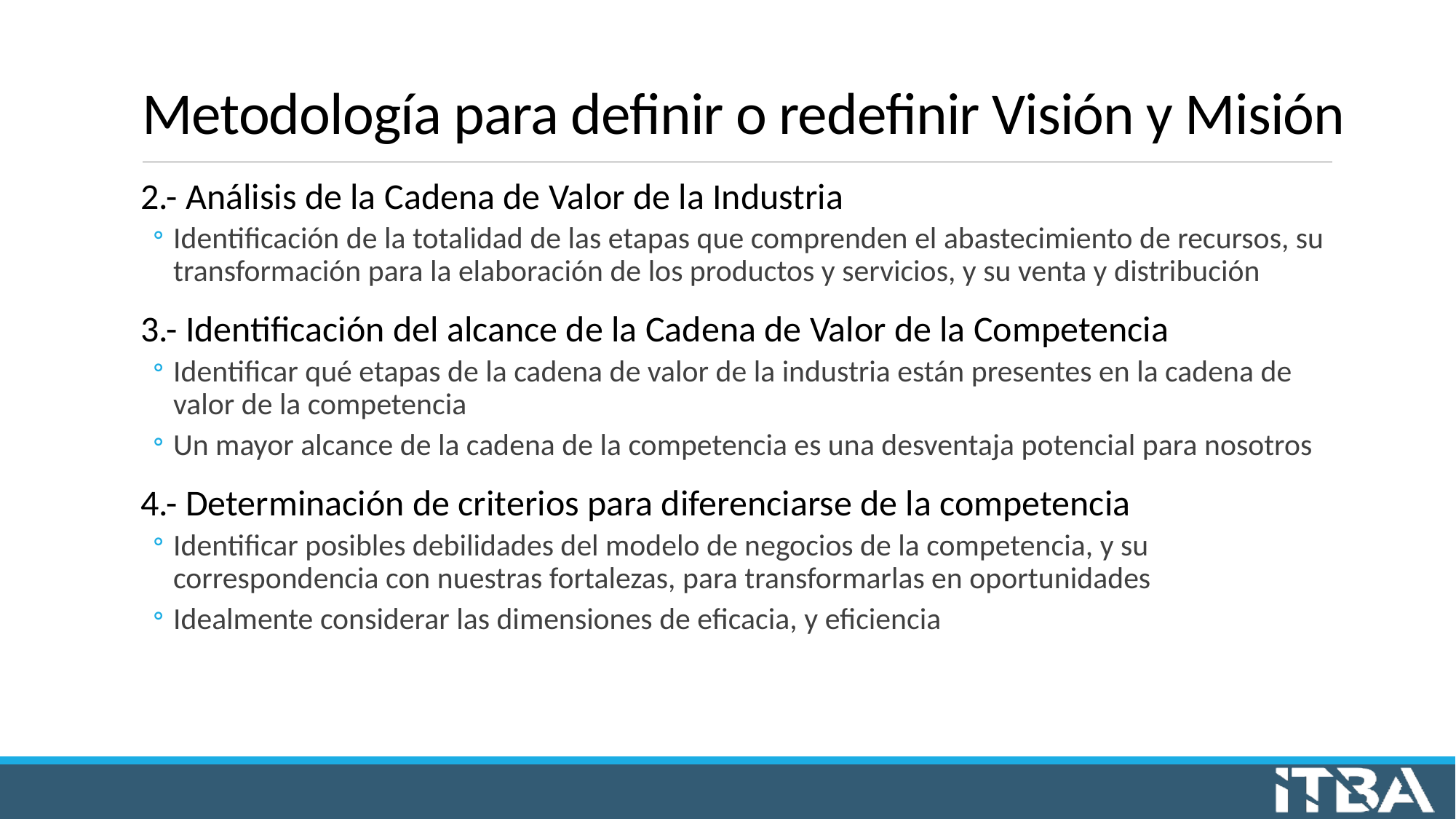

# Metodología para definir o redefinir Visión y Misión
2.- Análisis de la Cadena de Valor de la Industria
Identificación de la totalidad de las etapas que comprenden el abastecimiento de recursos, su transformación para la elaboración de los productos y servicios, y su venta y distribución
3.- Identificación del alcance de la Cadena de Valor de la Competencia
Identificar qué etapas de la cadena de valor de la industria están presentes en la cadena de valor de la competencia
Un mayor alcance de la cadena de la competencia es una desventaja potencial para nosotros
4.- Determinación de criterios para diferenciarse de la competencia
Identificar posibles debilidades del modelo de negocios de la competencia, y su correspondencia con nuestras fortalezas, para transformarlas en oportunidades
Idealmente considerar las dimensiones de eficacia, y eficiencia